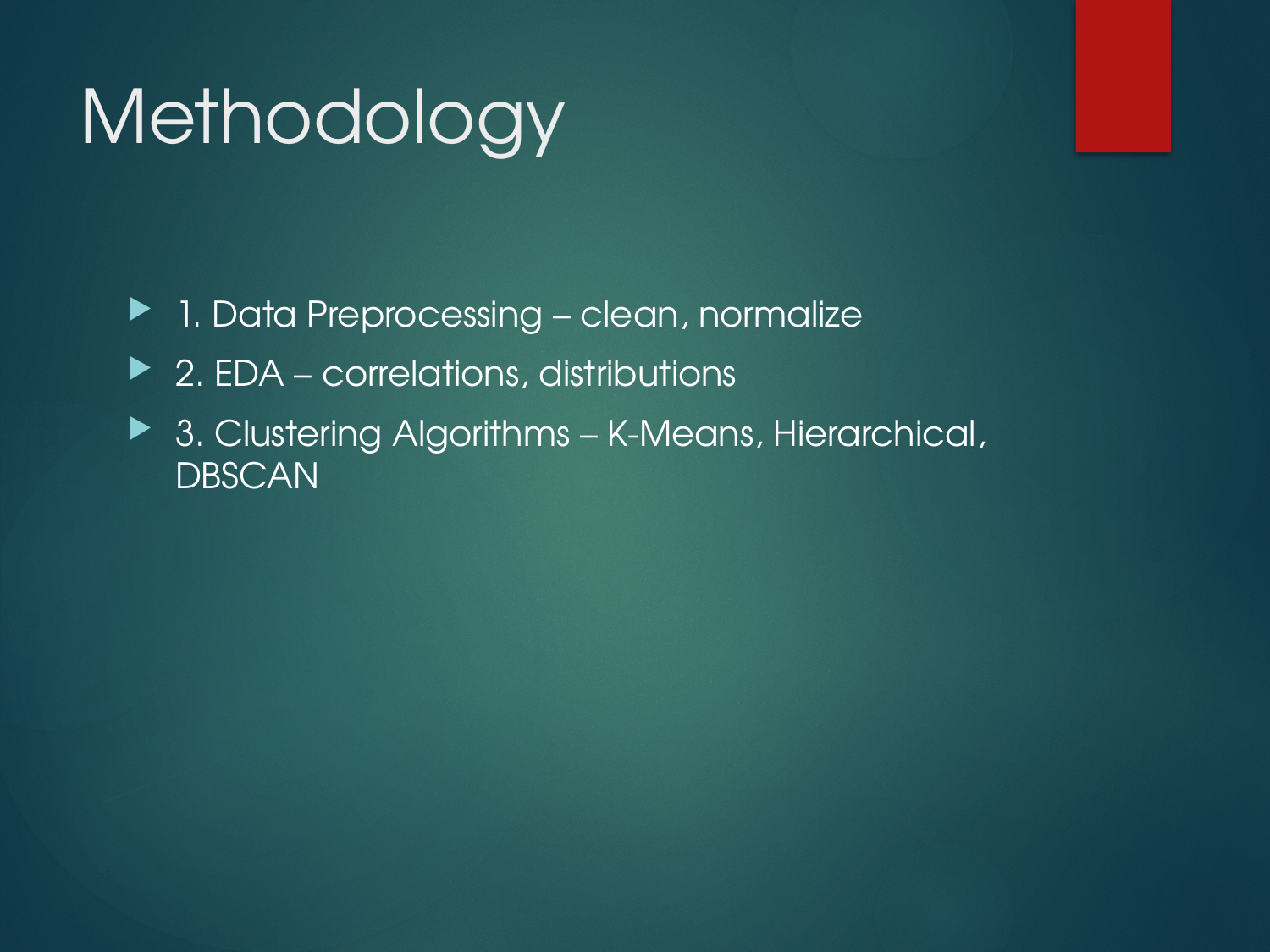

# Methodology
1. Data Preprocessing – clean, normalize
2. EDA – correlations, distributions
3. Clustering Algorithms – K-Means, Hierarchical, DBSCAN